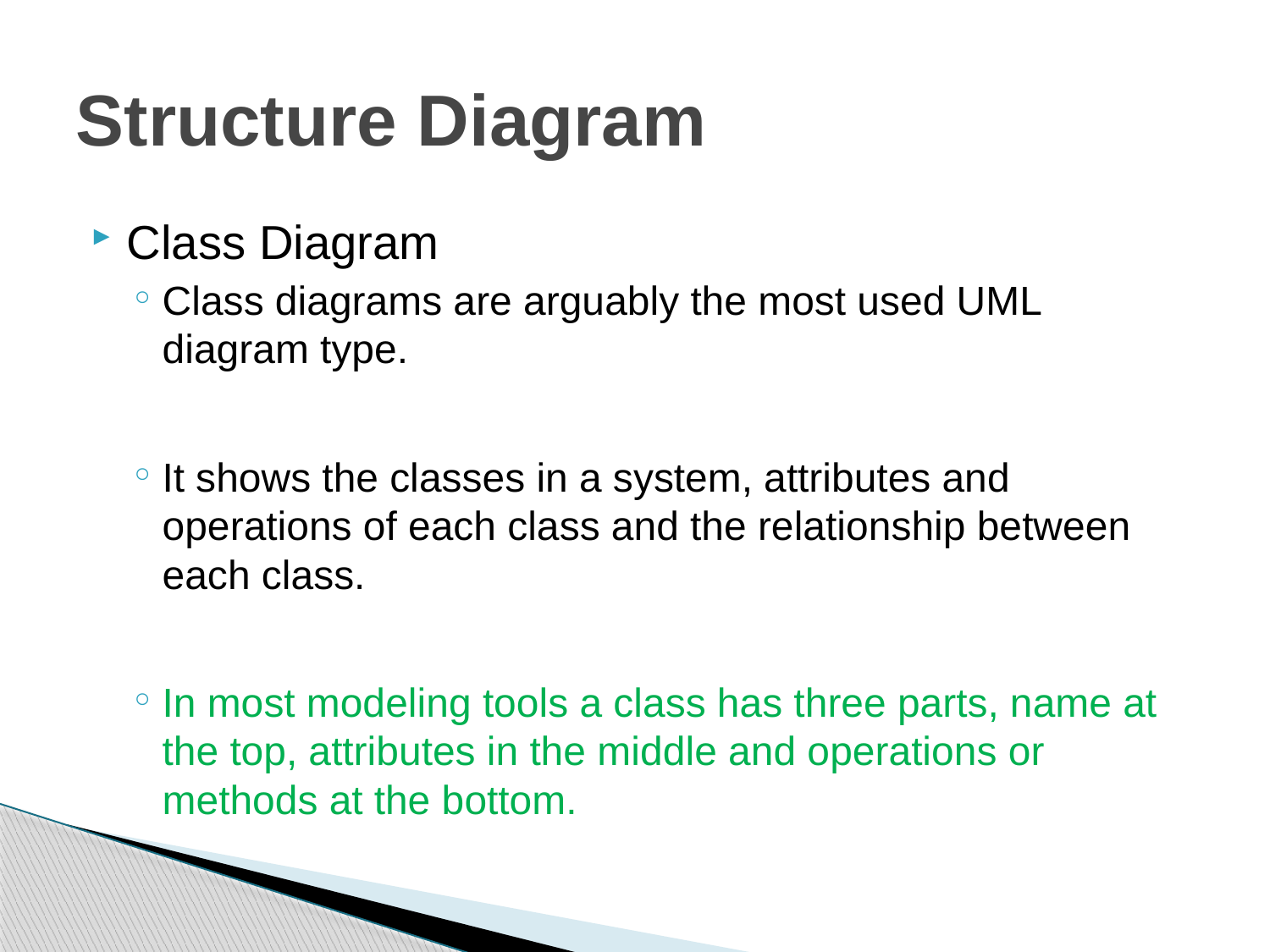

# Structure Diagram
Class Diagram
Class diagrams are arguably the most used UML diagram type.

It shows the classes in a system, attributes and operations of each class and the relationship between each class.

In most modeling tools a class has three parts, name at the top, attributes in the middle and operations or methods at the bottom.